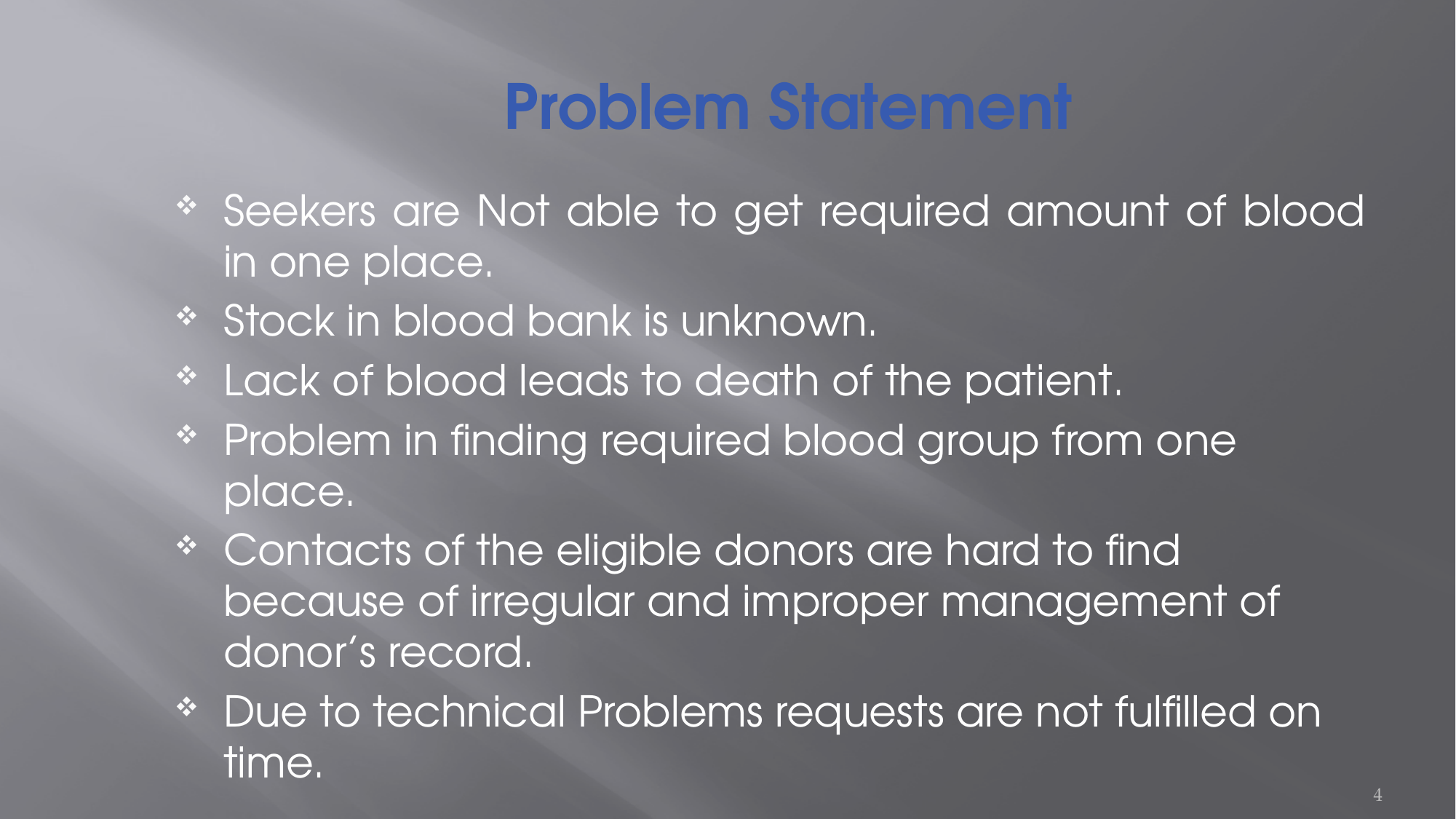

# Problem Statement
Seekers are Not able to get required amount of blood in one place.
Stock in blood bank is unknown.
Lack of blood leads to death of the patient.
Problem in finding required blood group from one place.
Contacts of the eligible donors are hard to find because of irregular and improper management of donor’s record.
Due to technical Problems requests are not fulfilled on time.

4